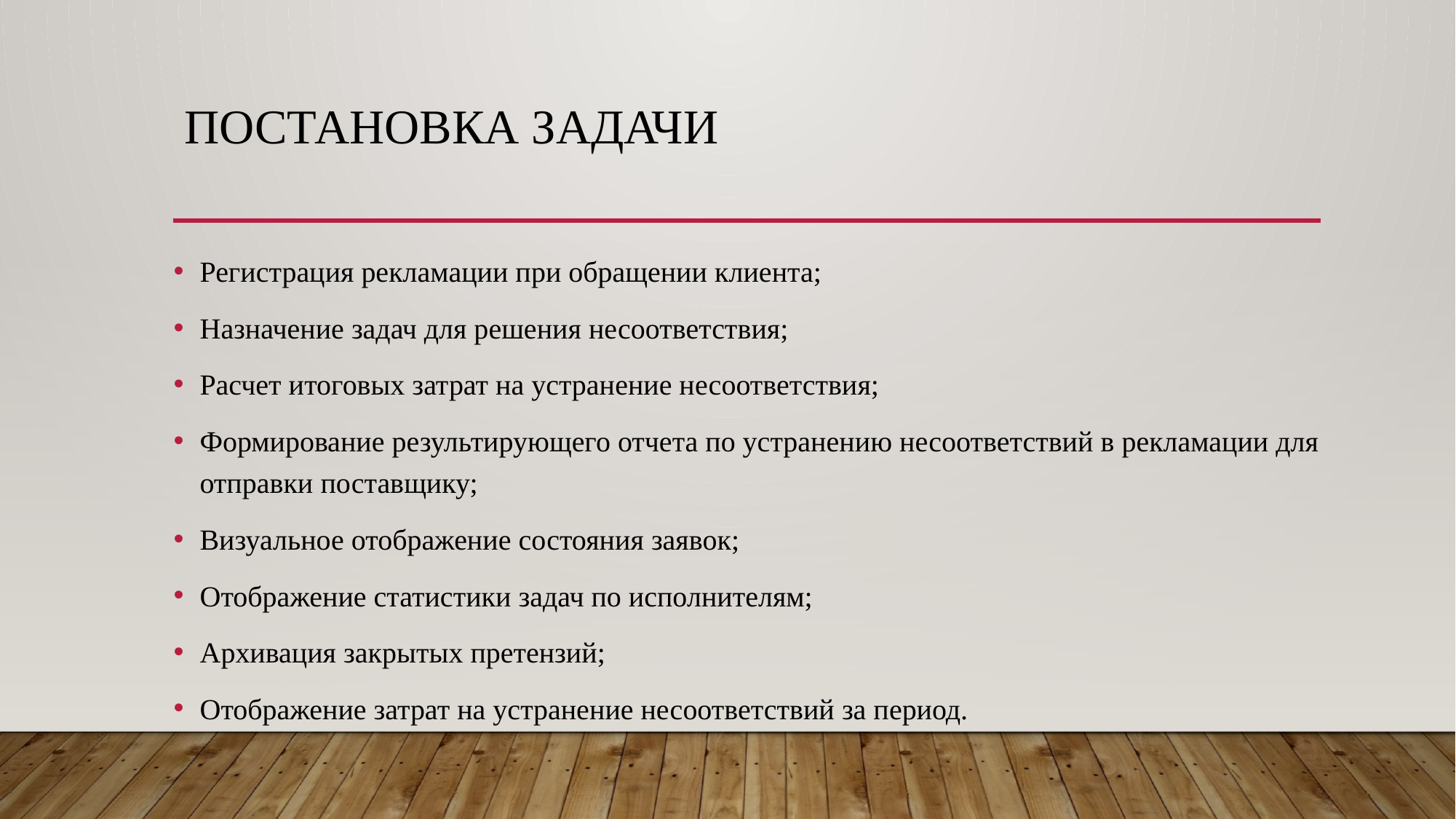

# Постановка задачи
Регистрация рекламации при обращении клиента;
Назначение задач для решения несоответствия;
Расчет итоговых затрат на устранение несоответствия;
Формирование результирующего отчета по устранению несоответствий в рекламации для отправки поставщику;
Визуальное отображение состояния заявок;
Отображение статистики задач по исполнителям;
Архивация закрытых претензий;
Отображение затрат на устранение несоответствий за период.